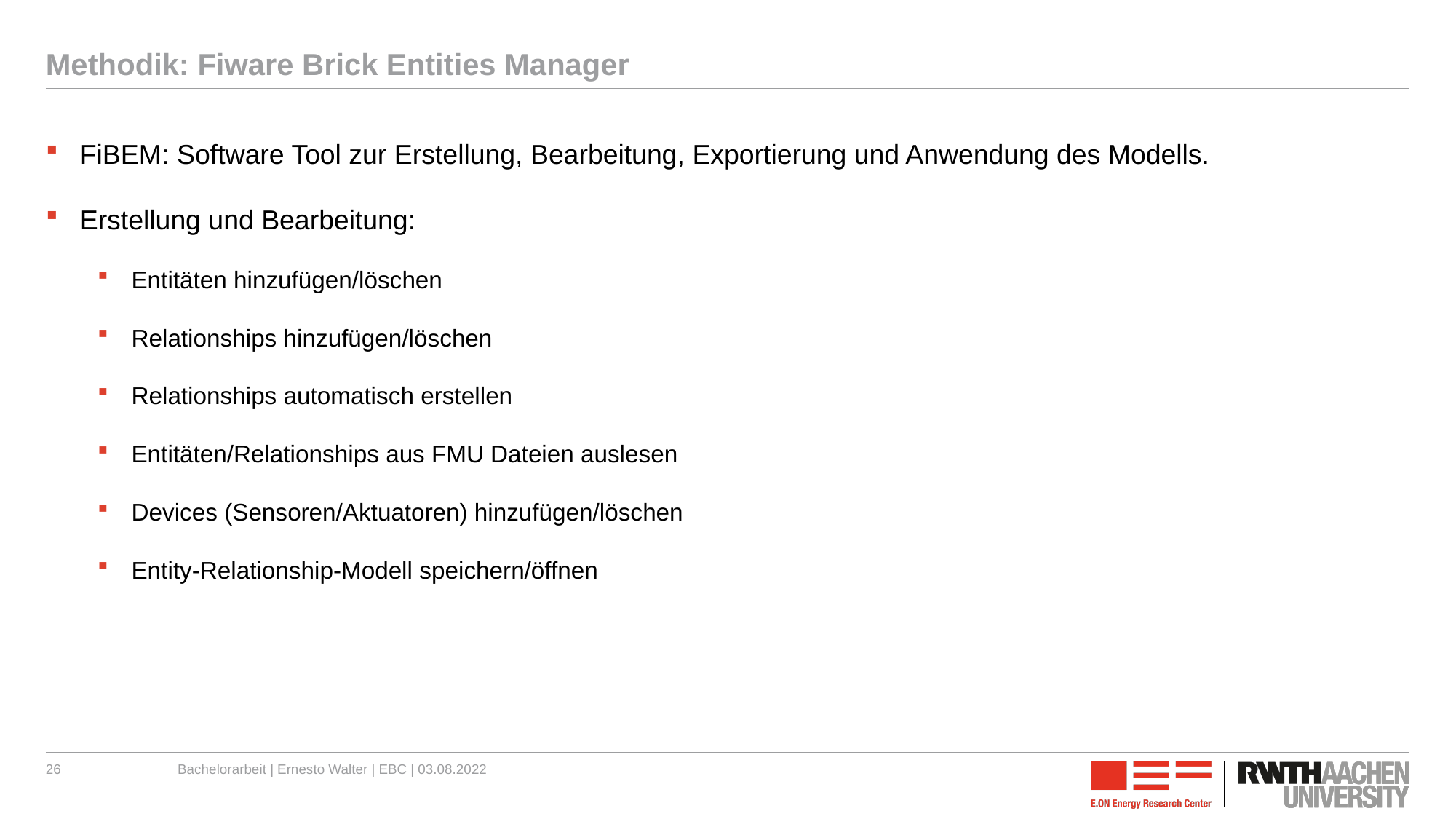

# Methodik: Fiware Brick Entities Manager
FiBEM: Software Tool zur Erstellung, Bearbeitung, Exportierung und Anwendung des Modells.
Erstellung und Bearbeitung:
Entitäten hinzufügen/löschen
Relationships hinzufügen/löschen
Relationships automatisch erstellen
Entitäten/Relationships aus FMU Dateien auslesen
Devices (Sensoren/Aktuatoren) hinzufügen/löschen
Entity-Relationship-Modell speichern/öffnen